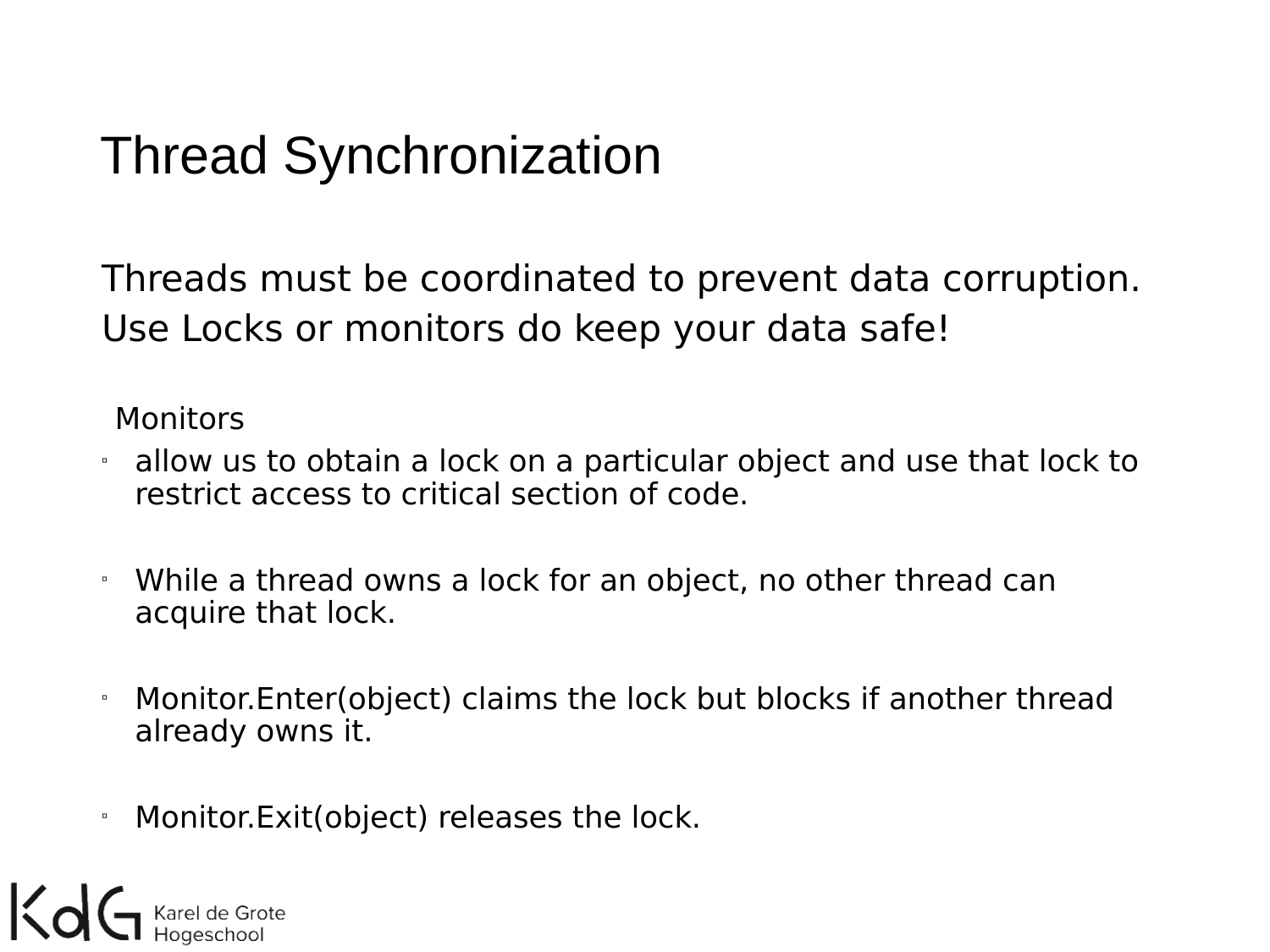

# Thread Synchronization
Threads must be coordinated to prevent data corruption.
Use Locks or monitors do keep your data safe!

Monitors
allow us to obtain a lock on a particular object and use that lock to restrict access to critical section of code.

While a thread owns a lock for an object, no other thread can acquire that lock.

Monitor.Enter(object) claims the lock but blocks if another thread already owns it.

Monitor.Exit(object) releases the lock.